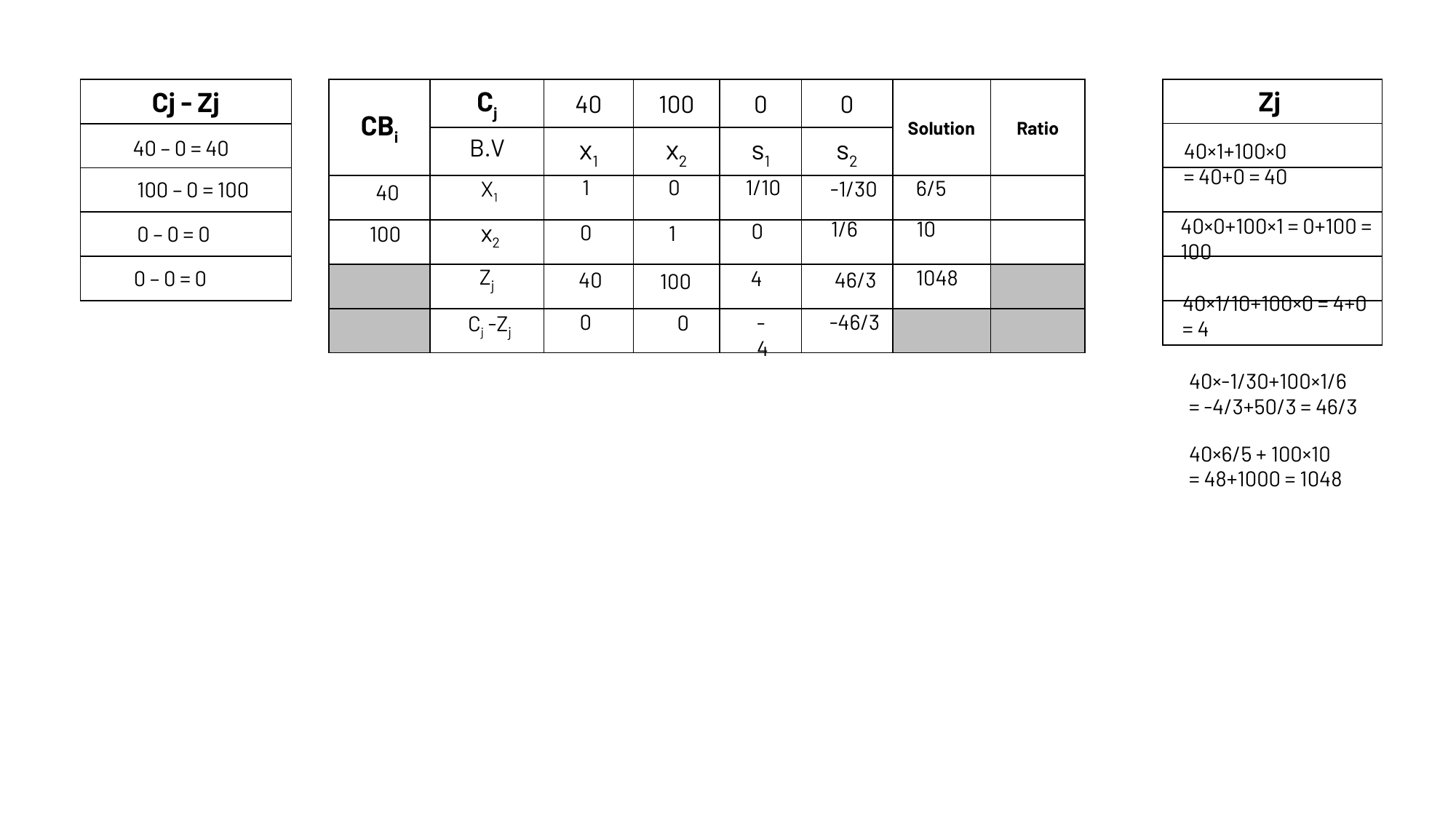

| Zj |
| --- |
|  |
|  |
|  |
|  |
|  |
| Cj - Zj |
| --- |
|  |
|  |
|  |
|  |
| CBi | Cj | 40 | 100 | 0 | 0 | Solution | Ratio |
| --- | --- | --- | --- | --- | --- | --- | --- |
|  | B.V | x1 | x2 | s1 | s2 |  |  |
|  |  |  |  |  |  |  |  |
|  |  |  |  |  |  |  |  |
|  |  |  |  |  |  |  |  |
|  |  |  |  |  |  |  |  |
40 – 0 = 40
40×1+100×0
= 40+0 = 40
1
0
1/10
6/5
-1/30
X1
100 – 0 = 100
40
40×0+100×1 = 0+100 = 100
1/6
10
x2
0
0
1
0 – 0 = 0
100
Zj
1048
0 – 0 = 0
4
46/3
40
100
40×1/10+100×0 = 4+0 = 4
Cj -Zj
-46/3
0
0
-4
40×-1/30+100×1/6
= -4/3+50/3 = 46/3
40×6/5 + 100×10
= 48+1000 = 1048